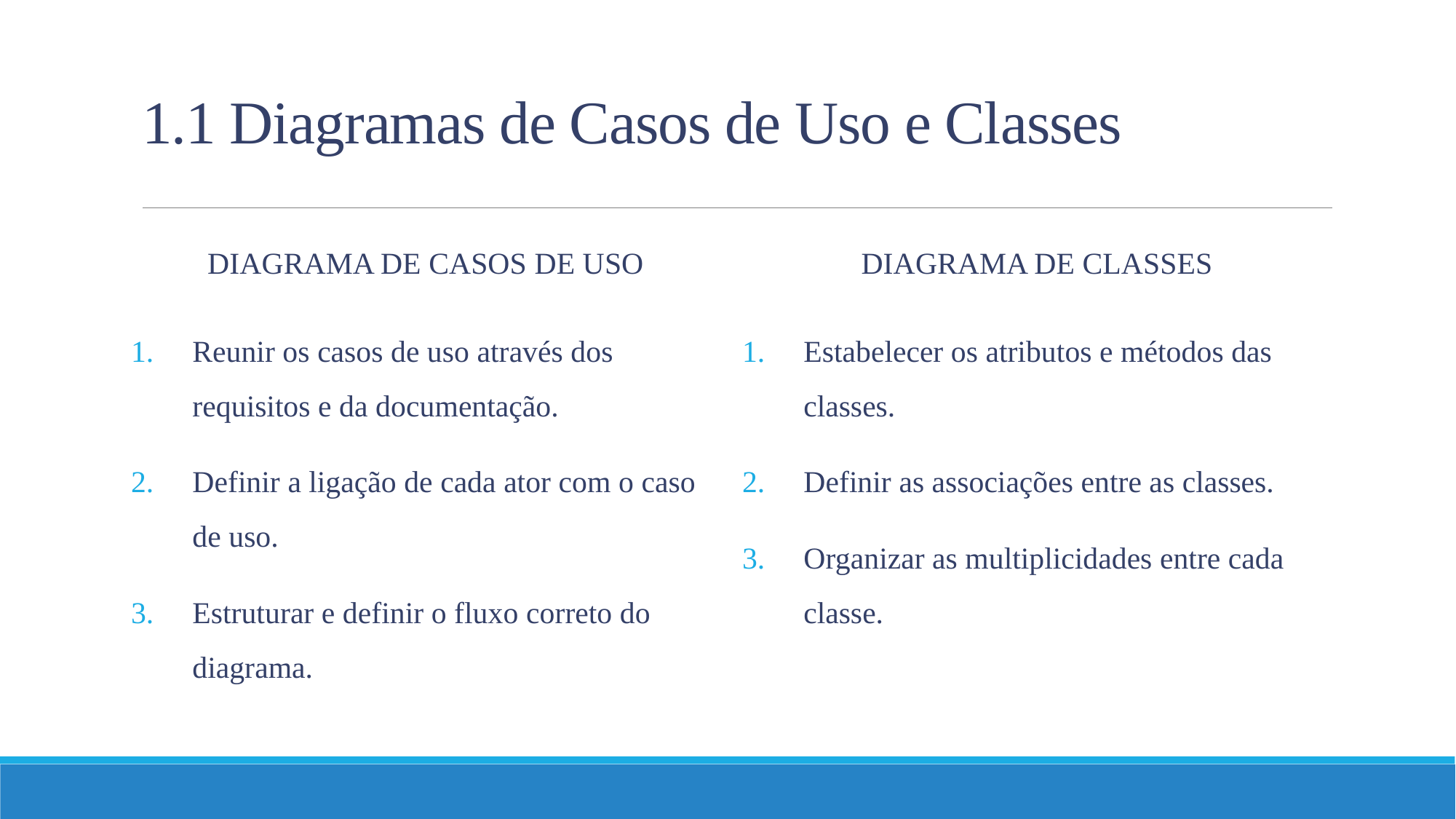

# 1.1 Diagramas de Casos de Uso e Classes
Diagrama DE Casos de uso
DIAGRAMA DE CLASSES
Estabelecer os atributos e métodos das classes.
Definir as associações entre as classes.
Organizar as multiplicidades entre cada classe.

Reunir os casos de uso através dos requisitos e da documentação.
Definir a ligação de cada ator com o caso de uso.
Estruturar e definir o fluxo correto do diagrama.